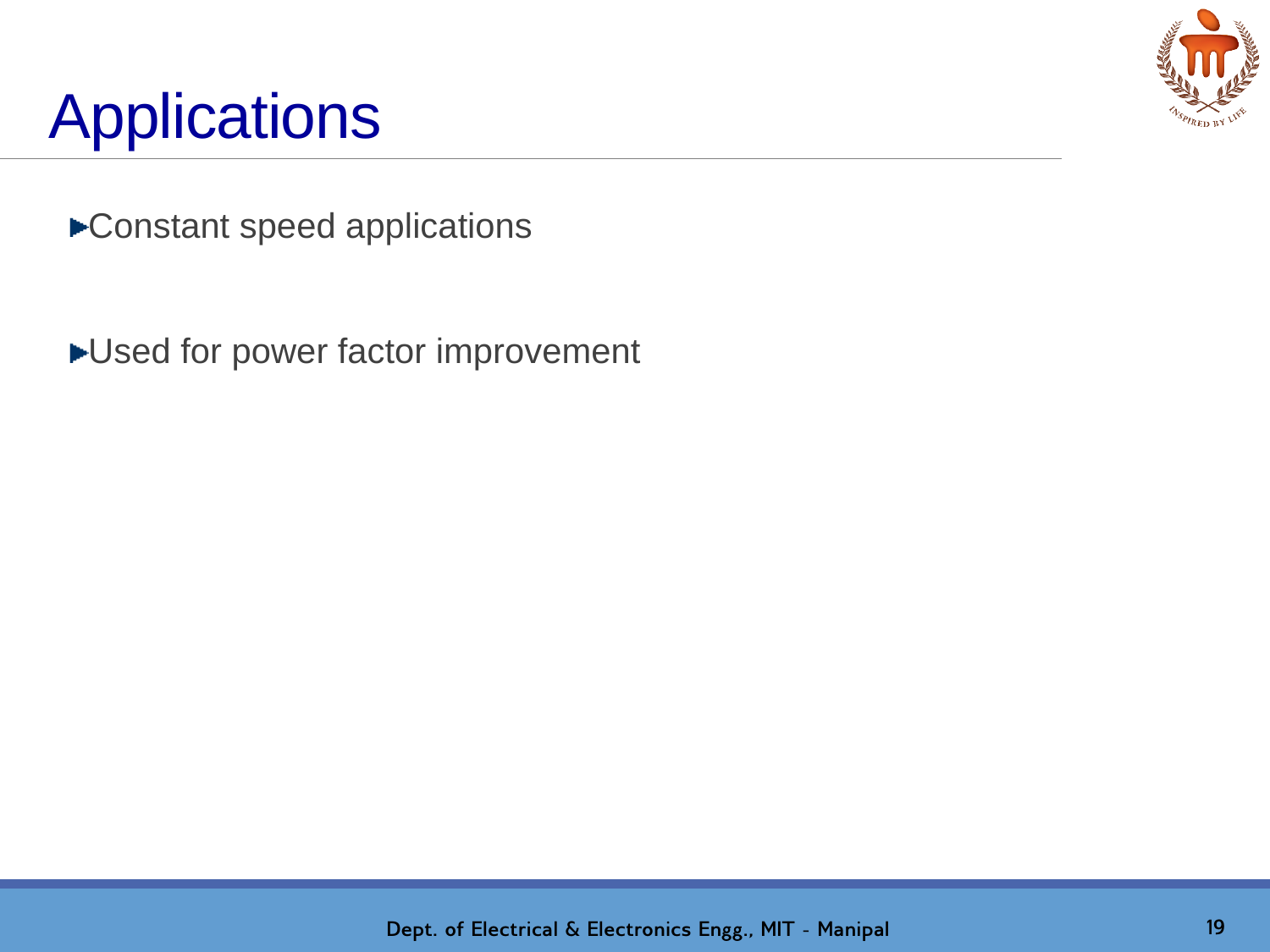

# Applications
Constant speed applications

Used for power factor improvement
19
Dept. of Electrical & Electronics Engg., MIT - Manipal